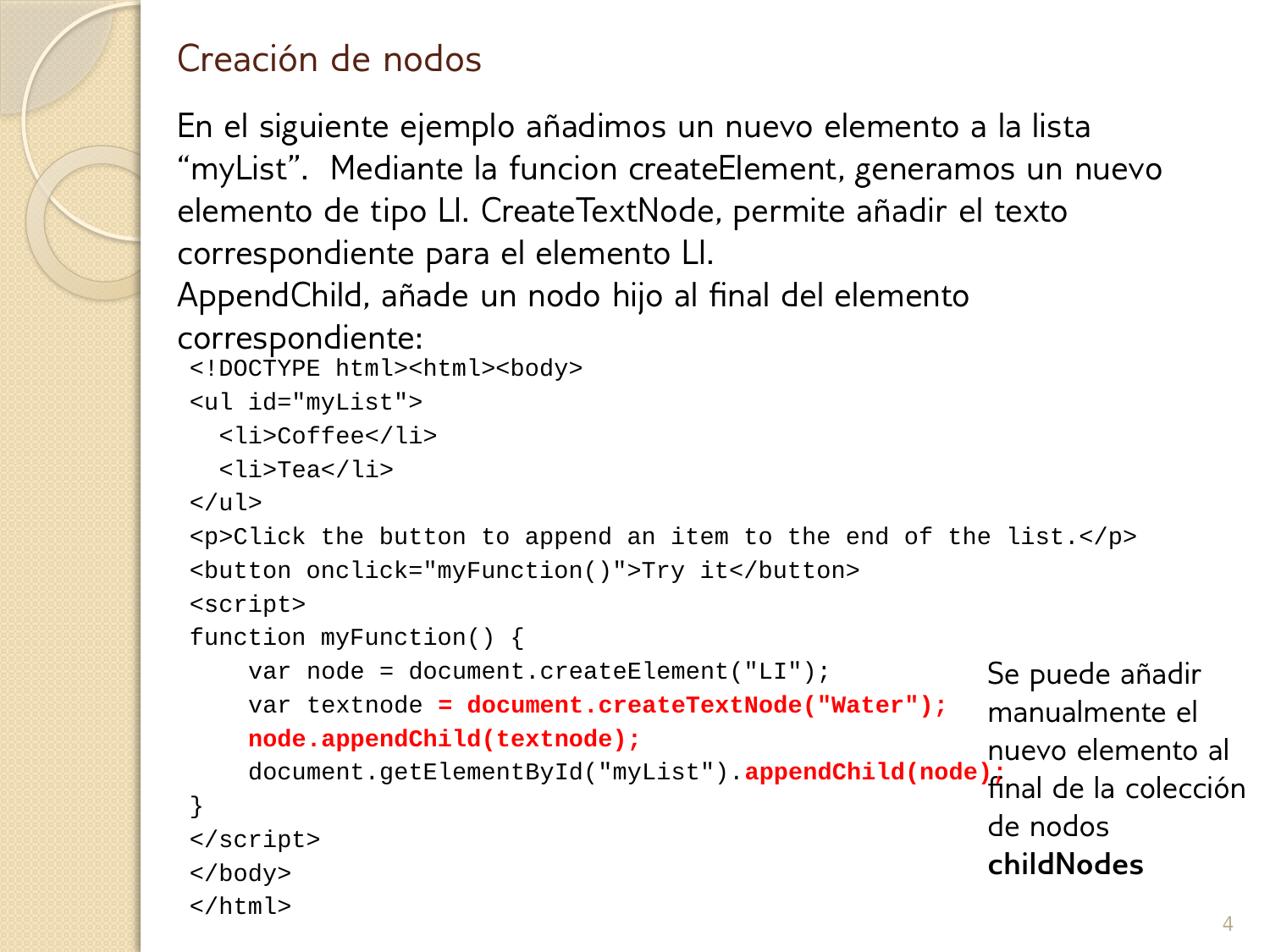

# Creación de nodos
En el siguiente ejemplo añadimos un nuevo elemento a la lista “myList”.  Mediante la funcion createElement, generamos un nuevo elemento de tipo LI. CreateTextNode, permite añadir el texto correspondiente para el elemento LI.
AppendChild, añade un nodo hijo al final del elemento correspondiente:
<!DOCTYPE html><html><body>
<ul id="myList">
  <li>Coffee</li>
  <li>Tea</li>
</ul>
<p>Click the button to append an item to the end of the list.</p>
<button onclick="myFunction()">Try it</button>
<script>
function myFunction() {
    var node = document.createElement("LI");
    var textnode = document.createTextNode("Water");
    node.appendChild(textnode);
    document.getElementById("myList").appendChild(node);
}
</script>
</body>
</html>
Se puede añadir manualmente el nuevo elemento al final de la colección de nodos childNodes
4